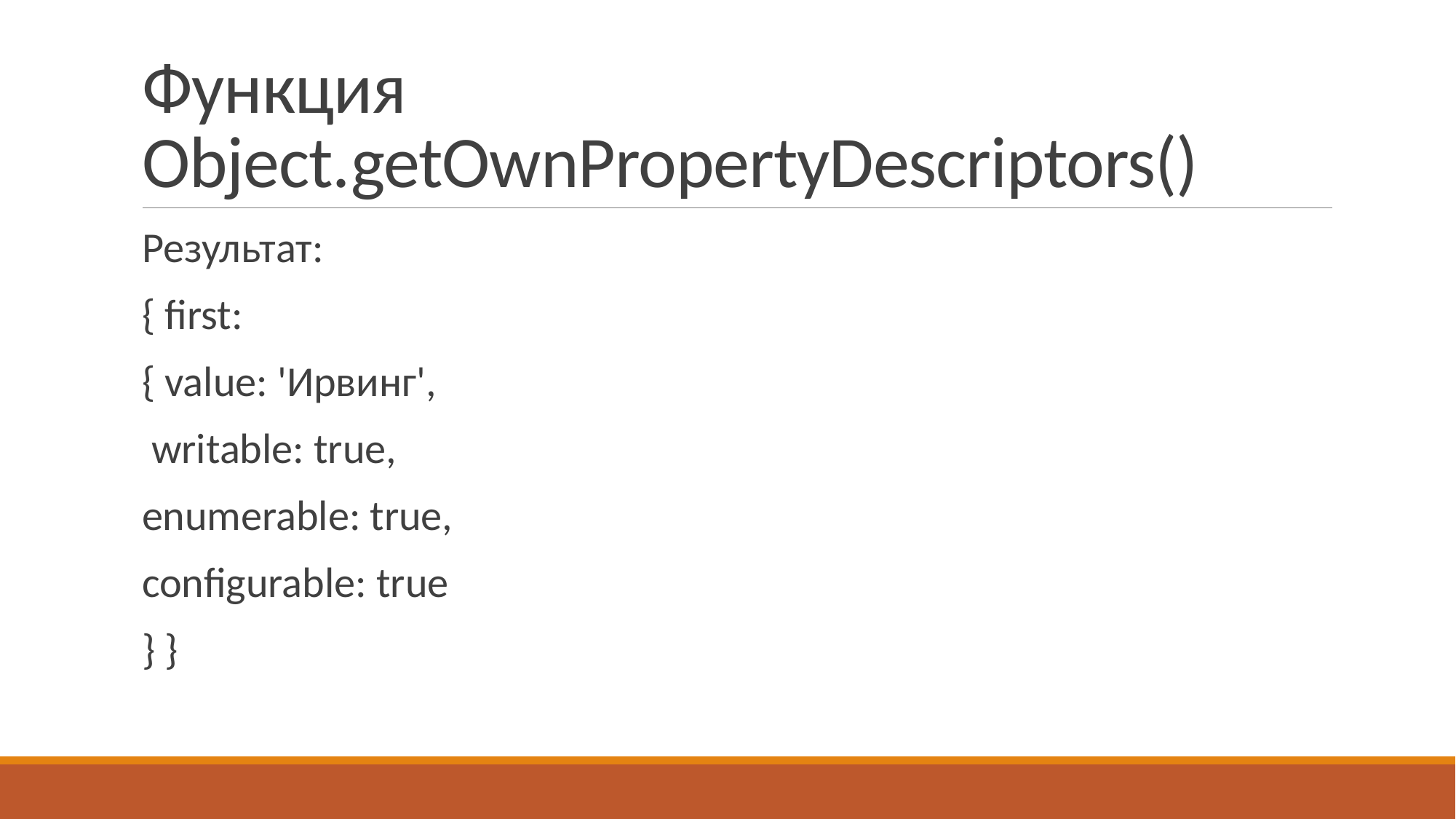

# Функция Object.getOwnPropertyDescriptors()
Результат:
{ first:
{ value: 'Ирвинг',
 writable: true,
enumerable: true,
configurable: true
} }